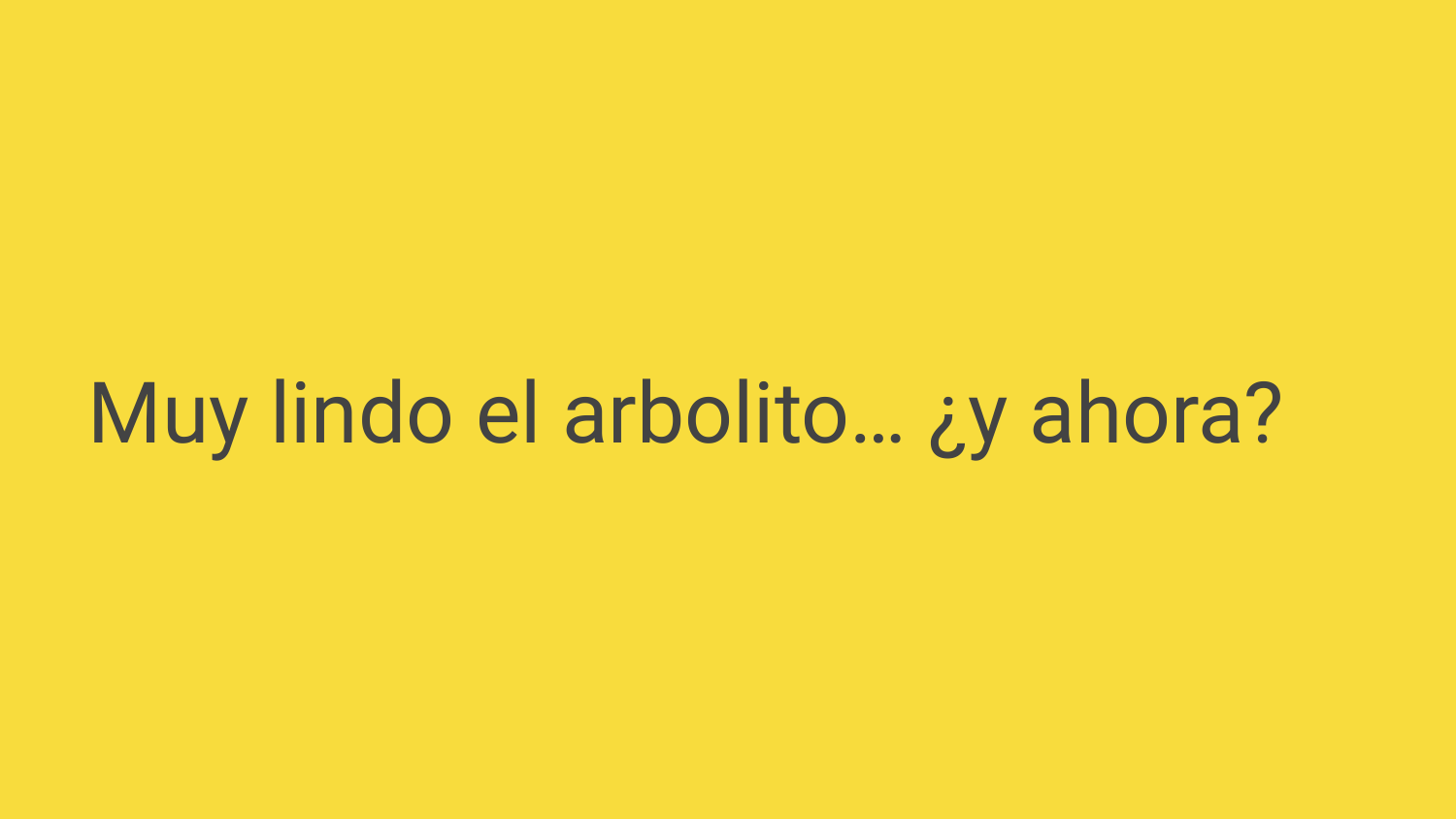

# Muy lindo el arbolito… ¿y ahora?